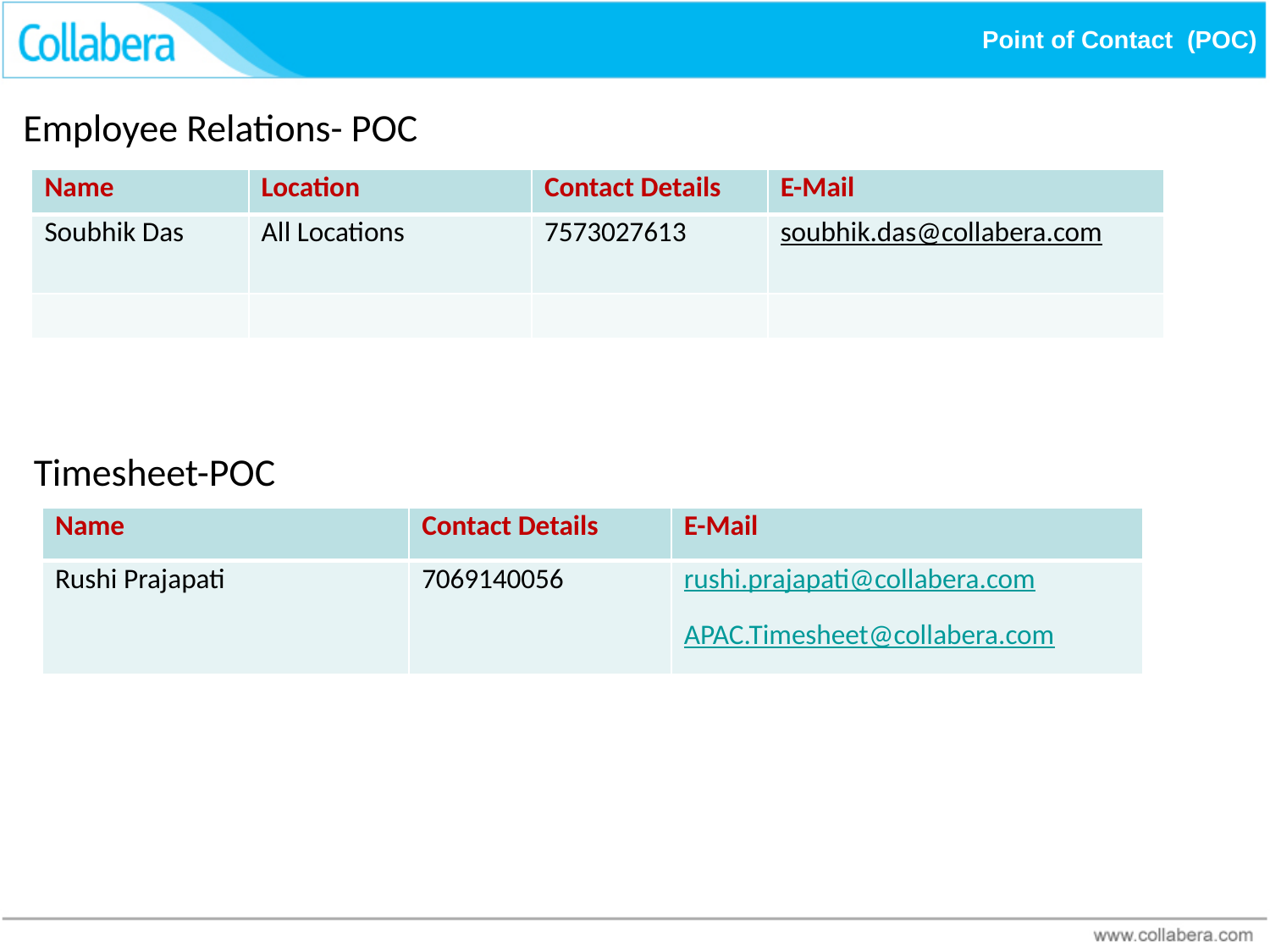

# Point of Contact  (POC)
Employee Relations- POC
| Name | Location | Contact Details | E-Mail |
| --- | --- | --- | --- |
| Soubhik Das | All Locations | 7573027613 | soubhik.das@collabera.com |
|  |  |  |  |
Timesheet-POC
| Name | Contact Details | E-Mail |
| --- | --- | --- |
| Rushi Prajapati | 7069140056 | rushi.prajapati@collabera.com APAC.Timesheet@collabera.com |